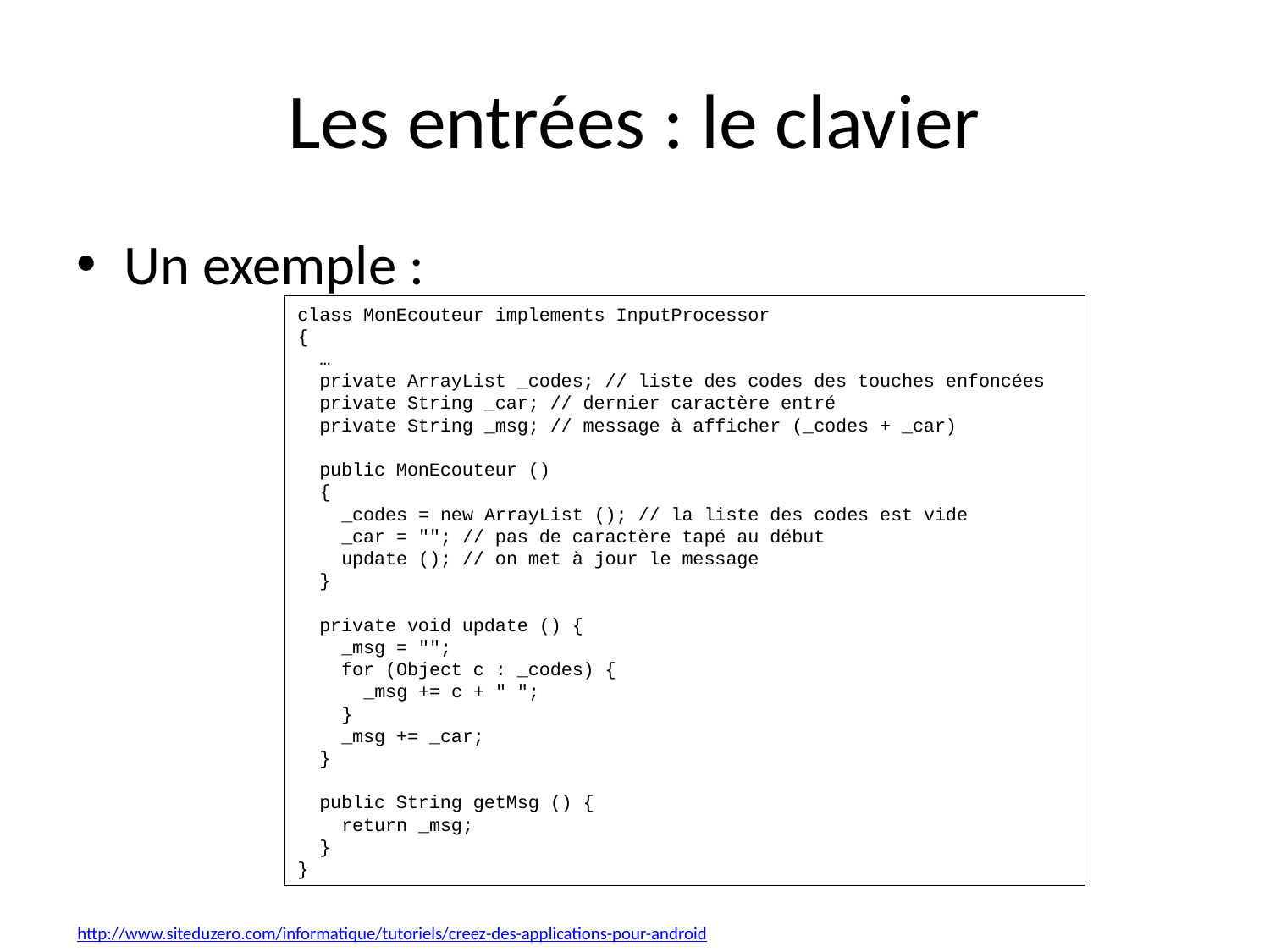

# Les entrées : le clavier
Un exemple :
class MonEcouteur implements InputProcessor
{
  …
  private ArrayList _codes; // liste des codes des touches enfoncées
  private String _car; // dernier caractère entré
  private String _msg; // message à afficher (_codes + _car)

  public MonEcouteur ()
  {
    _codes = new ArrayList (); // la liste des codes est vide
    _car = ""; // pas de caractère tapé au début
    update (); // on met à jour le message
  }

  private void update () {
    _msg = "";
    for (Object c : _codes) {
      _msg += c + " ";
    }
    _msg += _car;
  }

  public String getMsg () {
    return _msg;
  }
}